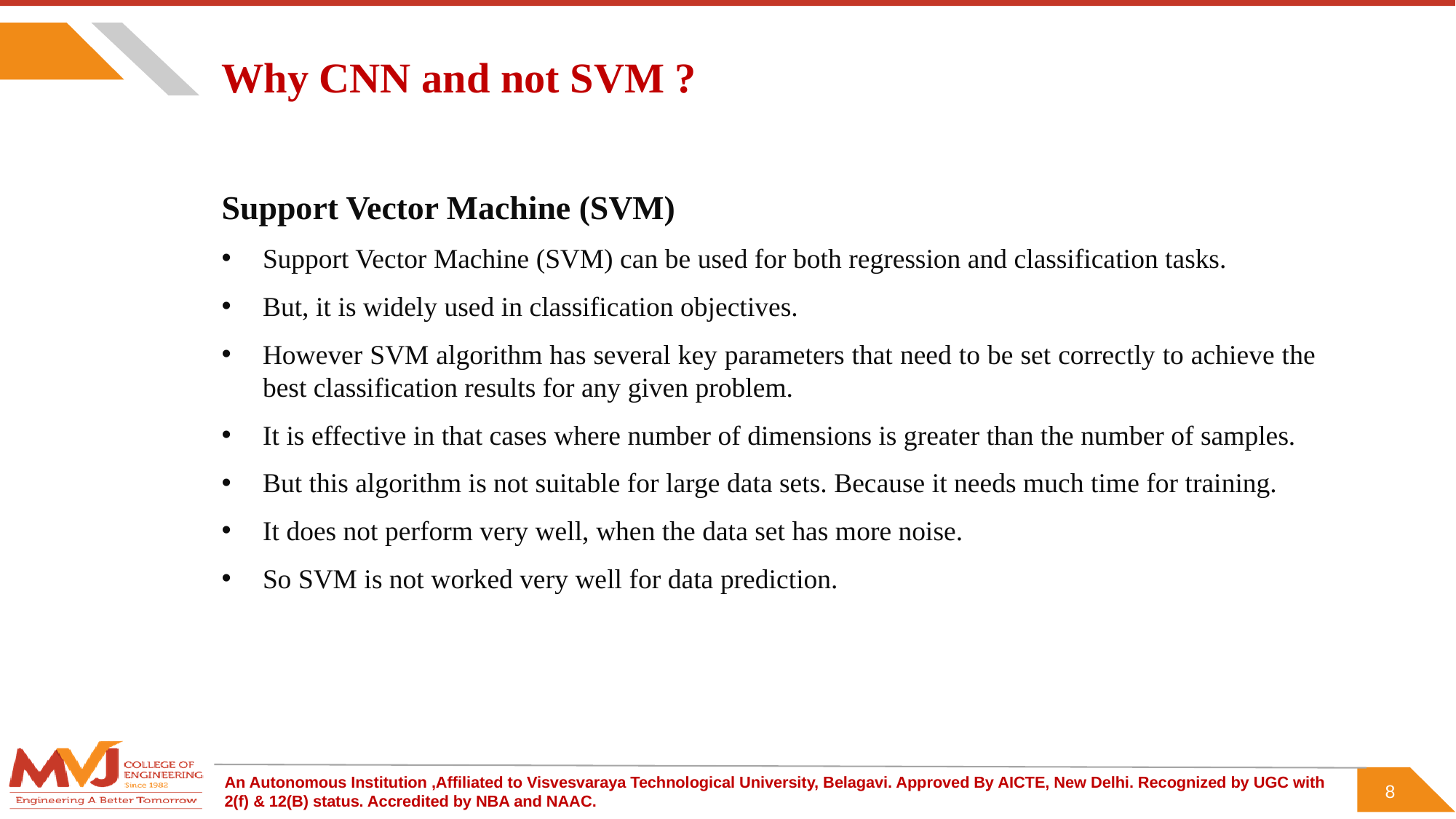

# Why CNN and not SVM ?
Support Vector Machine (SVM)
Support Vector Machine (SVM) can be used for both regression and classification tasks.
But, it is widely used in classification objectives.
However SVM algorithm has several key parameters that need to be set correctly to achieve the best classification results for any given problem.
It is effective in that cases where number of dimensions is greater than the number of samples.
But this algorithm is not suitable for large data sets. Because it needs much time for training.
It does not perform very well, when the data set has more noise.
So SVM is not worked very well for data prediction.

8